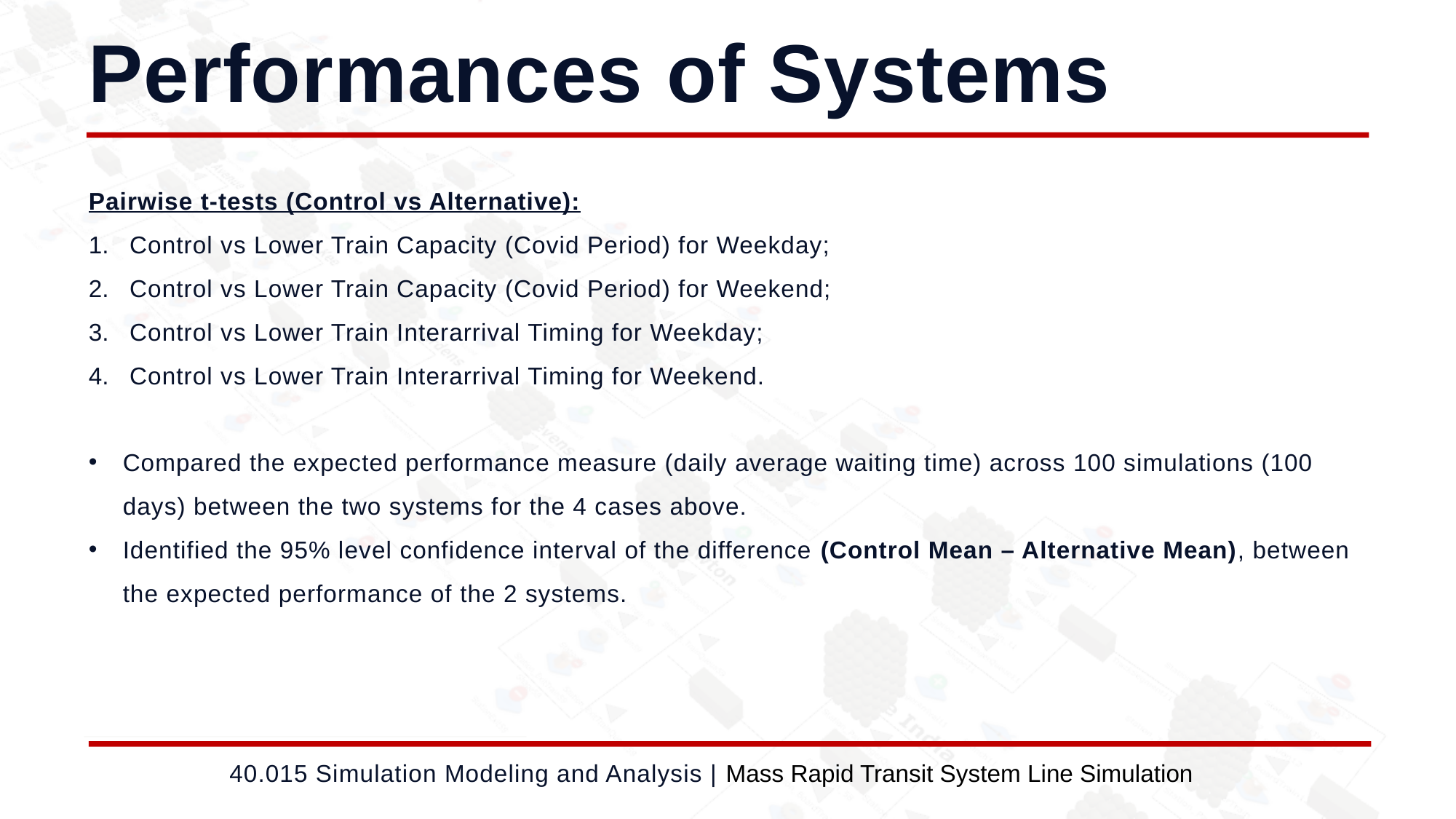

Performances of Systems

Pairwise t-tests (Control vs Alternative):
Control vs Lower Train Capacity (Covid Period) for Weekday;
Control vs Lower Train Capacity (Covid Period) for Weekend;
Control vs Lower Train Interarrival Timing for Weekday;
Control vs Lower Train Interarrival Timing for Weekend.

Compared the expected performance measure (daily average waiting time) across 100 simulations (100 days) between the two systems for the 4 cases above.
Identified the 95% level confidence interval of the difference (Control Mean – Alternative Mean), between the expected performance of the 2 systems.

40.015 Simulation Modeling and Analysis | Mass Rapid Transit System Line Simulation